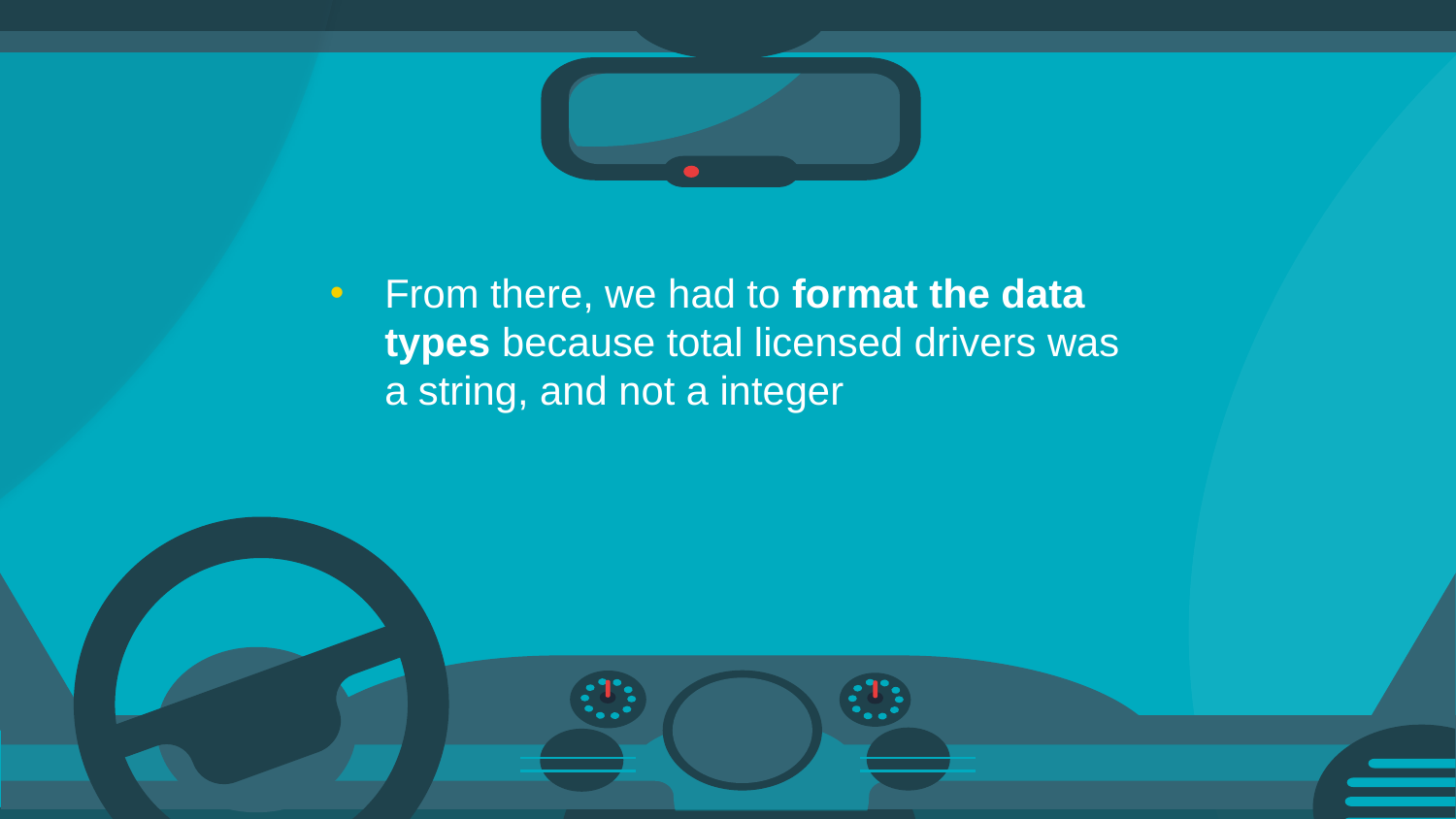

From there, we had to format the data types because total licensed drivers was a string, and not a integer